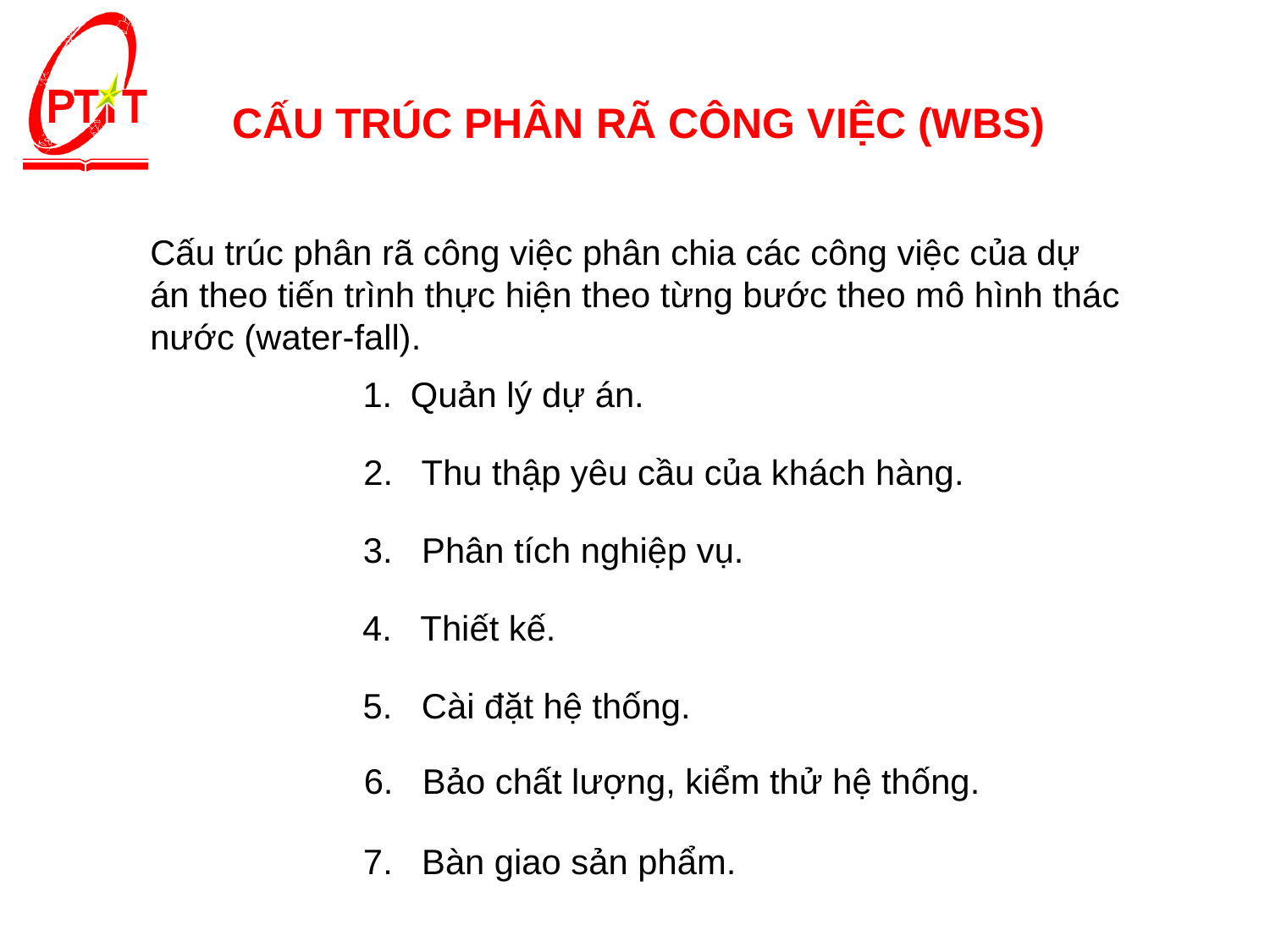

# CẤU TRÚC PHÂN RÃ CÔNG VIỆC (WBS)
Cấu trúc phân rã công việc phân chia các công việc của dự án theo tiến trình thực hiện theo từng bước theo mô hình thác nước (water-fall).
Quản lý dự án.
2.   Thu thập yêu cầu của khách hàng.
3.   Phân tích nghiệp vụ.
4.   Thiết kế.
5.   Cài đặt hệ thống.
6.   Bảo chất lượng, kiểm thử hệ thống.
7.   Bàn giao sản phẩm.